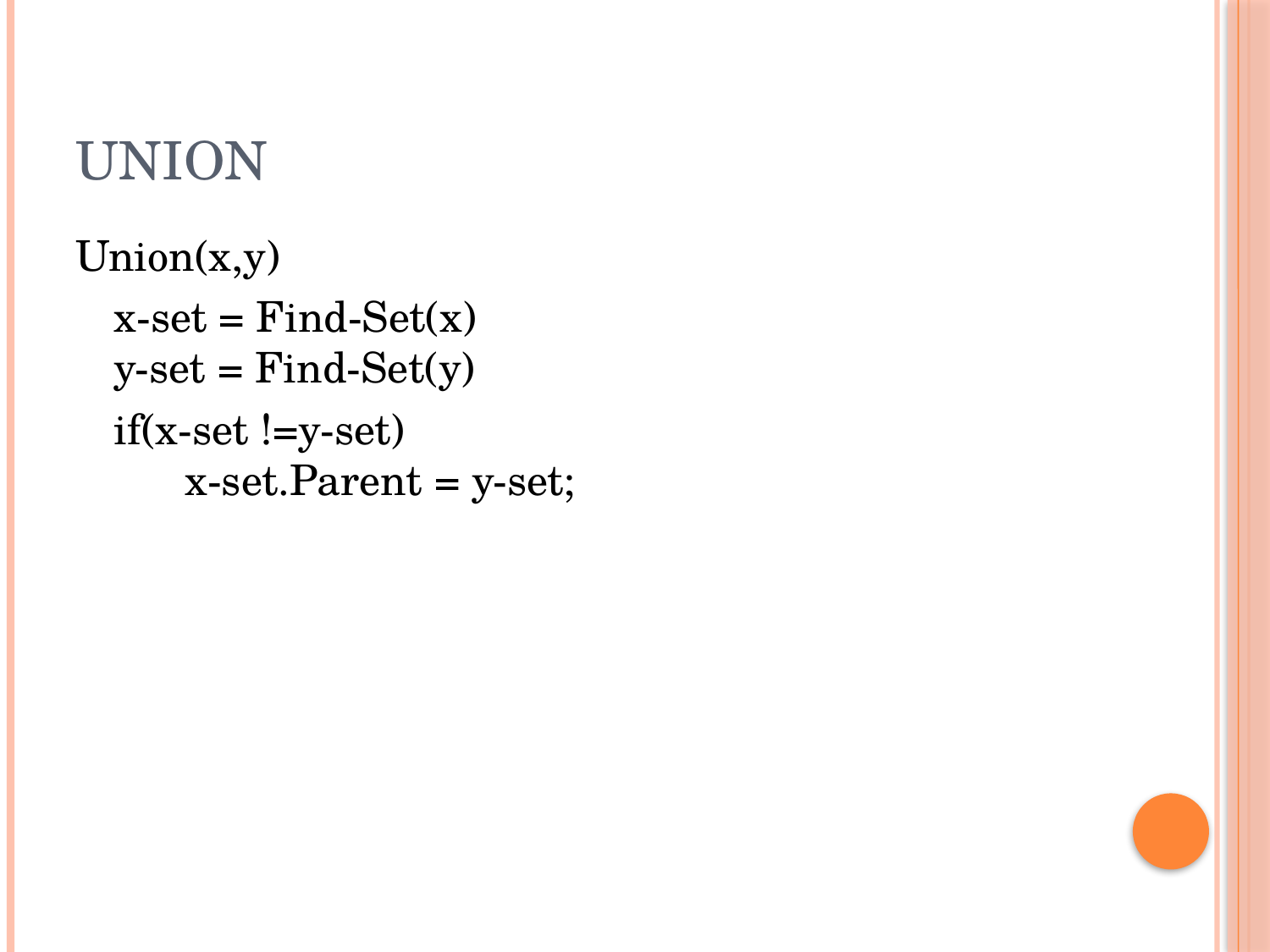

# Union
Union(x,y)
	x-set = Find-Set(x)
y-set = Find-Set(y)
	if(x-set !=y-set)
      x-set.Parent = y-set;